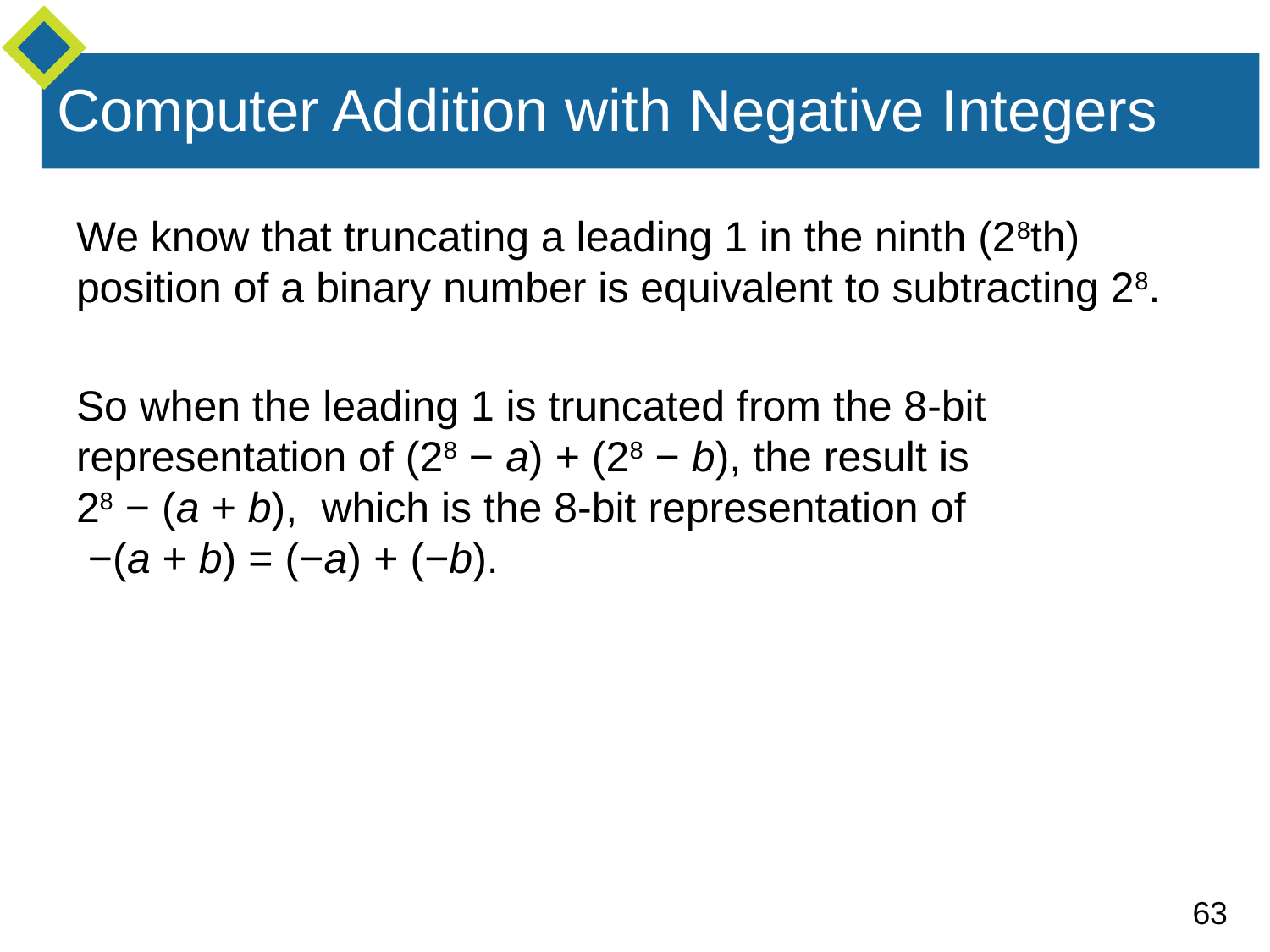

# Computer Addition with Negative Integers
We know that truncating a leading 1 in the ninth (28th) position of a binary number is equivalent to subtracting 28.

So when the leading 1 is truncated from the 8-bit representation of (28 − a) + (28 − b), the result is                 28 − (a + b),  which is the 8-bit representation of                     −(a + b) = (−a) + (−b).